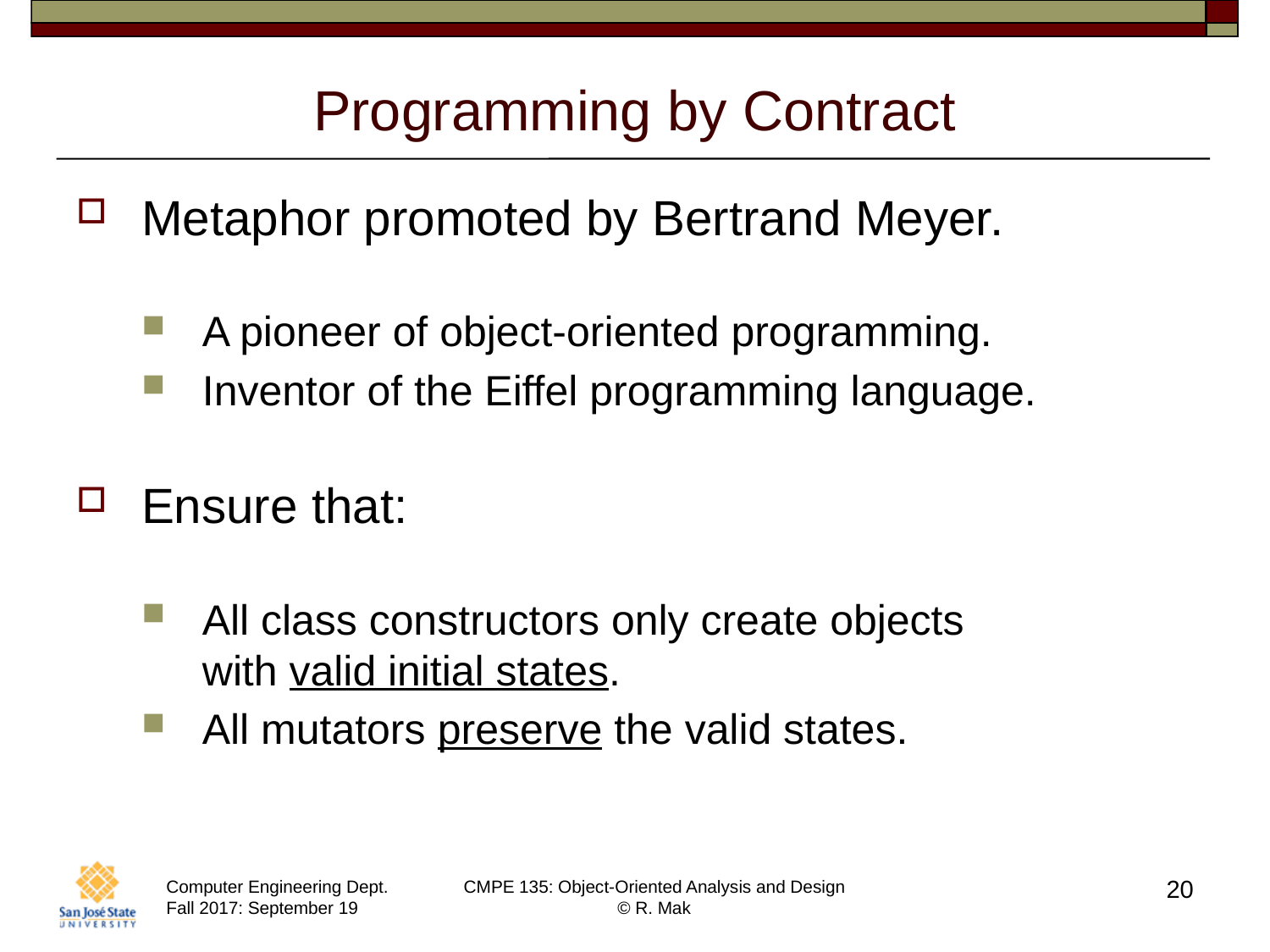

# Programming by Contract
Metaphor promoted by Bertrand Meyer.

A pioneer of object-oriented programming.
Inventor of the Eiffel programming language.

Ensure that:

All class constructors only create objects
with valid initial states.
All mutators preserve the valid states.

20